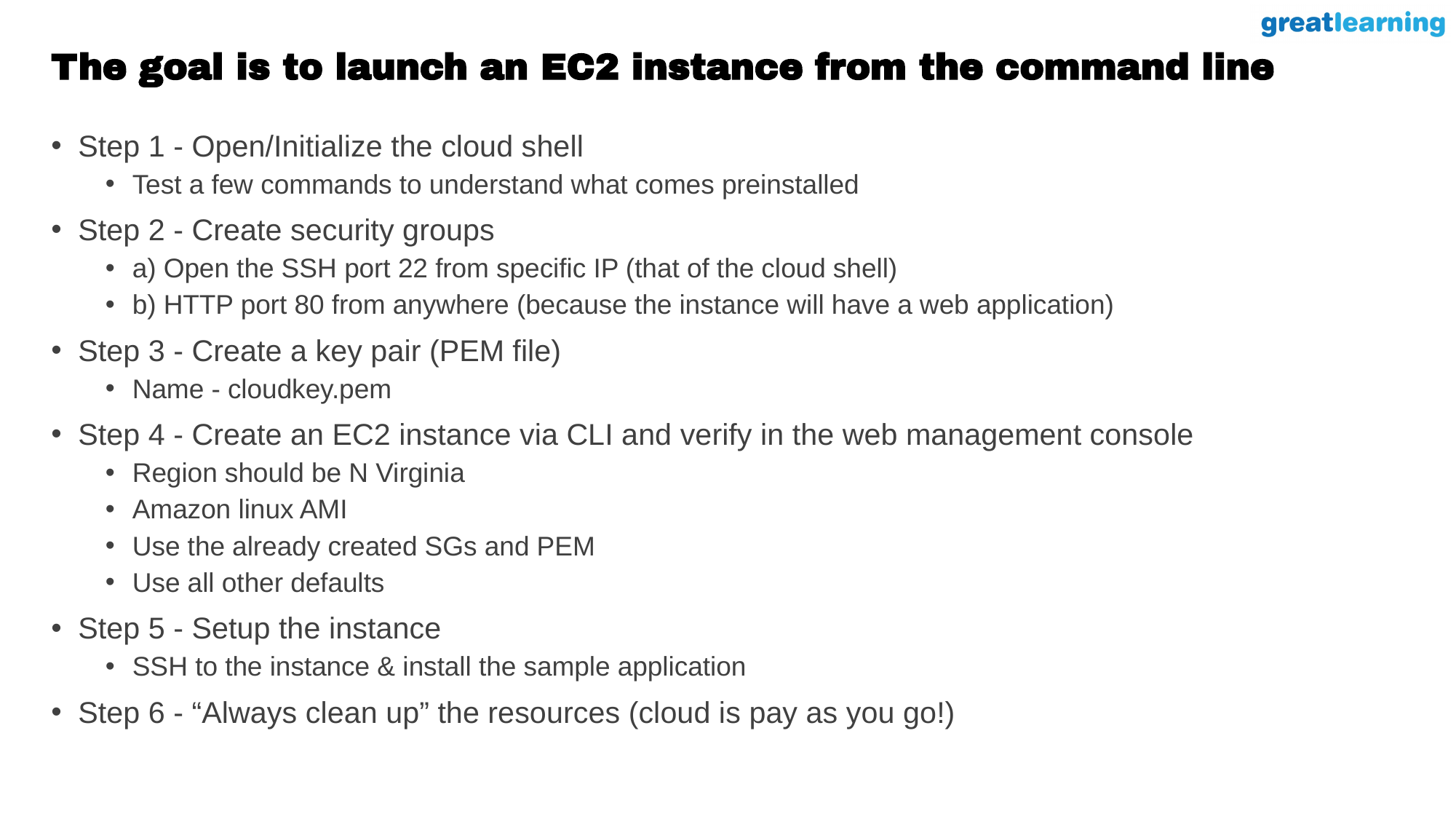

# The goal is to launch an EC2 instance from the command line
Step 1 - Open/Initialize the cloud shell
Test a few commands to understand what comes preinstalled
Step 2 - Create security groups
a) Open the SSH port 22 from specific IP (that of the cloud shell)
b) HTTP port 80 from anywhere (because the instance will have a web application)
Step 3 - Create a key pair (PEM file)
Name - cloudkey.pem
Step 4 - Create an EC2 instance via CLI and verify in the web management console
Region should be N Virginia
Amazon linux AMI
Use the already created SGs and PEM
Use all other defaults
Step 5 - Setup the instance
SSH to the instance & install the sample application
Step 6 - “Always clean up” the resources (cloud is pay as you go!)